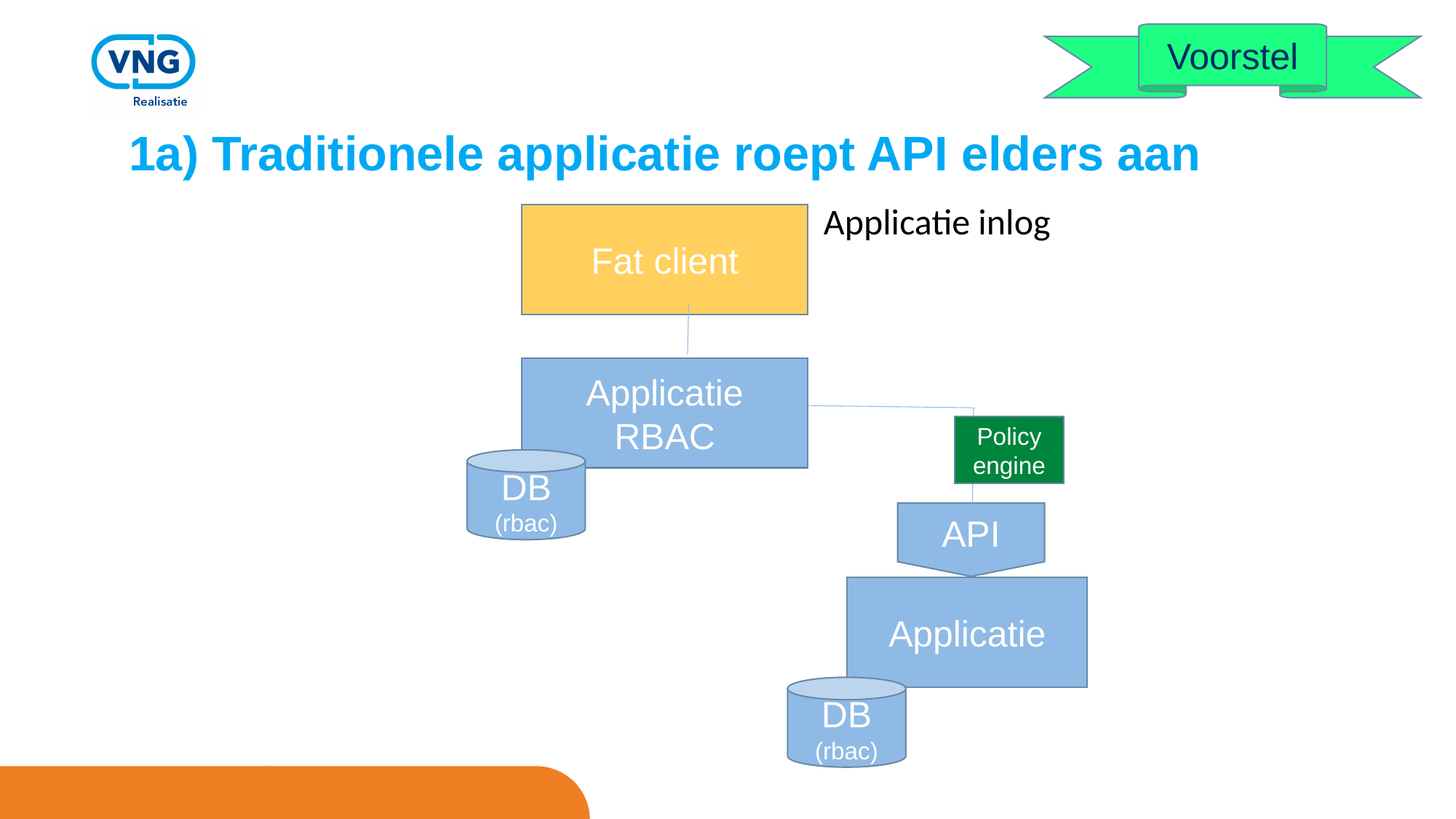

Voorstel
# 1a) Traditionele applicatie roept API elders aan
Applicatie inlog
Fat client
Applicatie
RBAC
Policy
engine
DB
(rbac)
API
Applicatie
DB
(rbac)